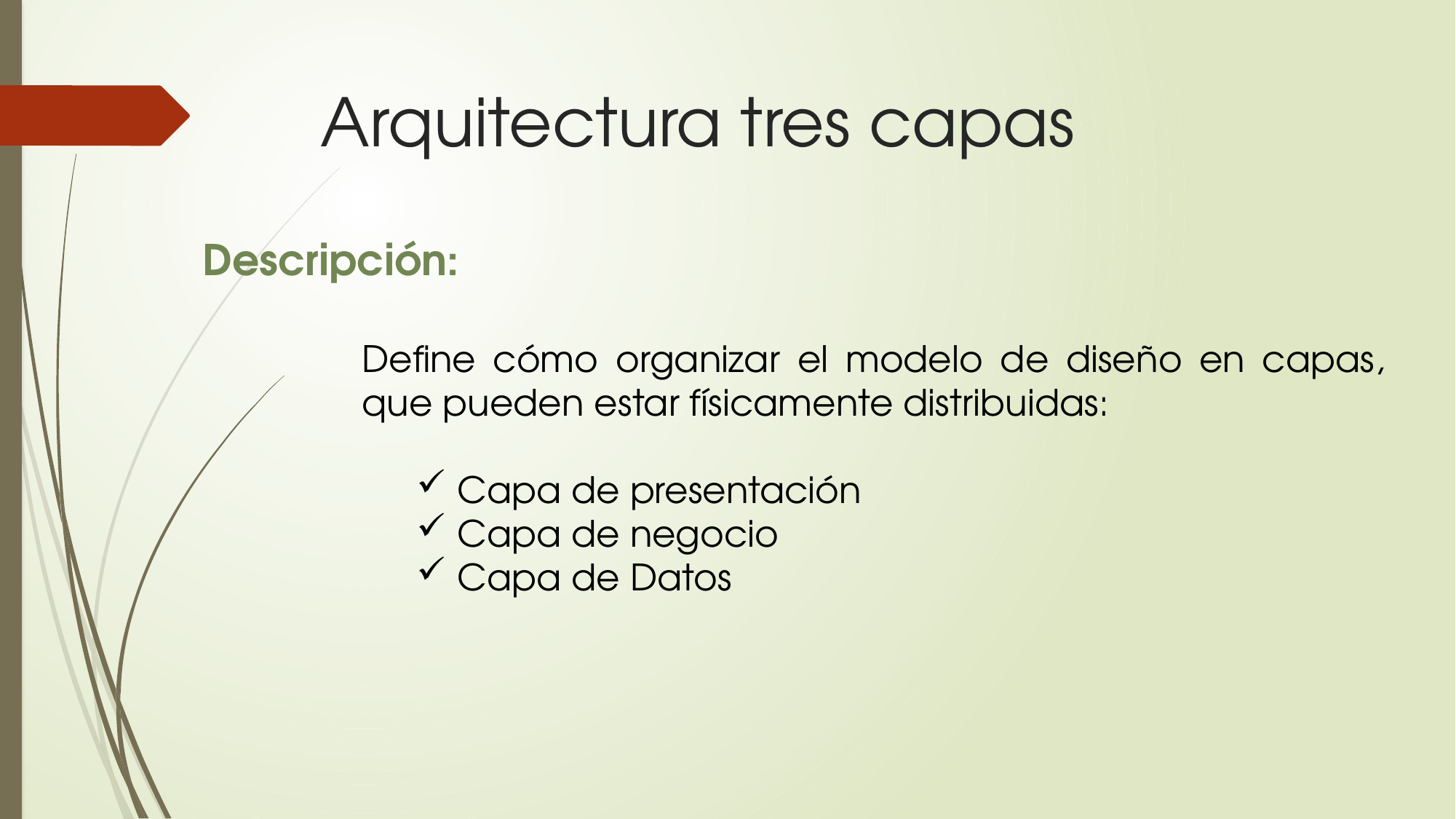

# Arquitectura tres capas
Descripción:
Define cómo organi­zar el modelo de diseño en capas, que pueden estar físicamente distribuidas:

Capa de presentación
Capa de negocio
Capa de Datos